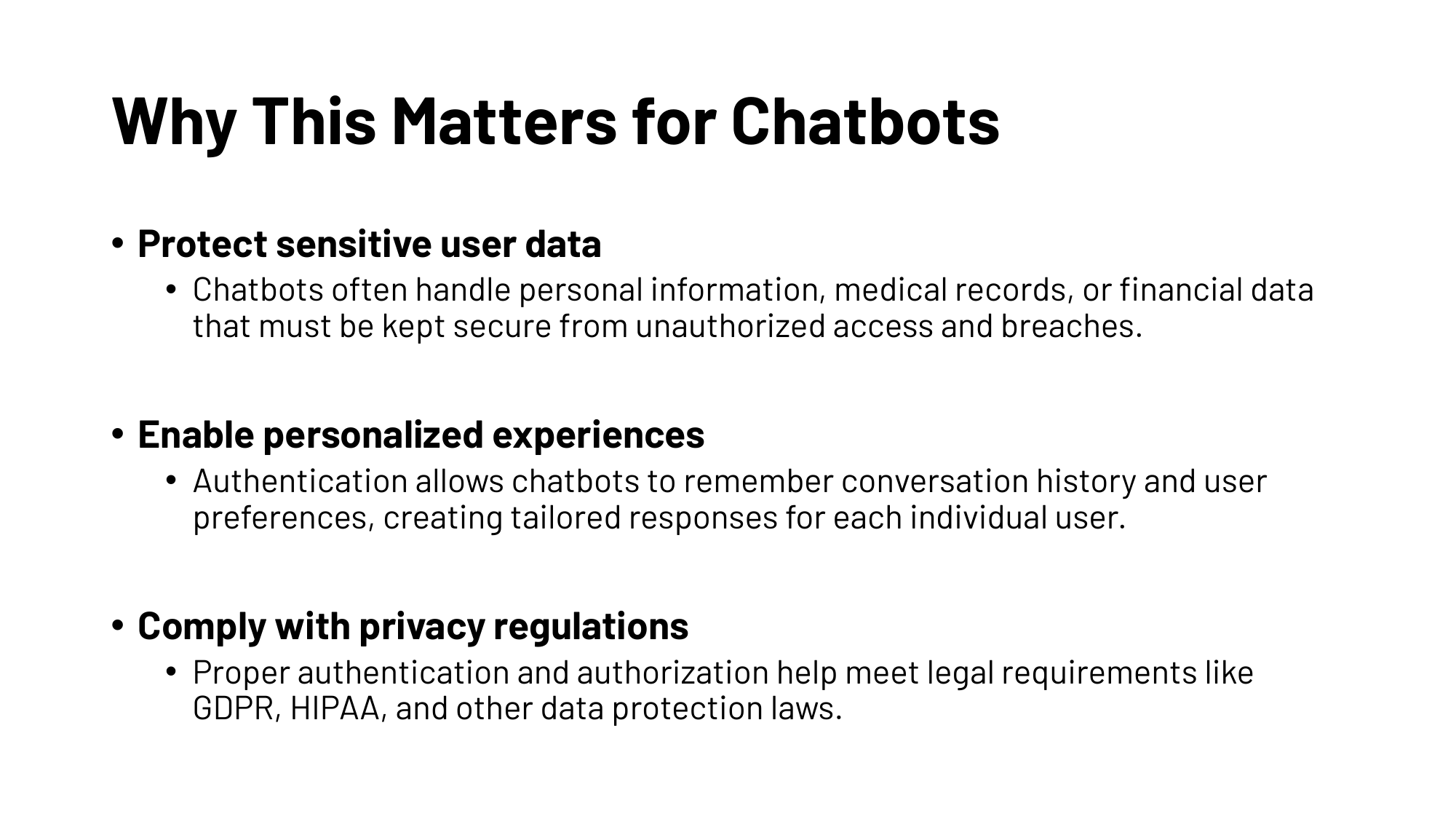

# Why This Matters for Chatbots
Protect sensitive user data
Chatbots often handle personal information, medical records, or financial data that must be kept secure from unauthorized access and breaches.

Enable personalized experiences
Authentication allows chatbots to remember conversation history and user preferences, creating tailored responses for each individual user.

Comply with privacy regulations
Proper authentication and authorization help meet legal requirements like GDPR, HIPAA, and other data protection laws.